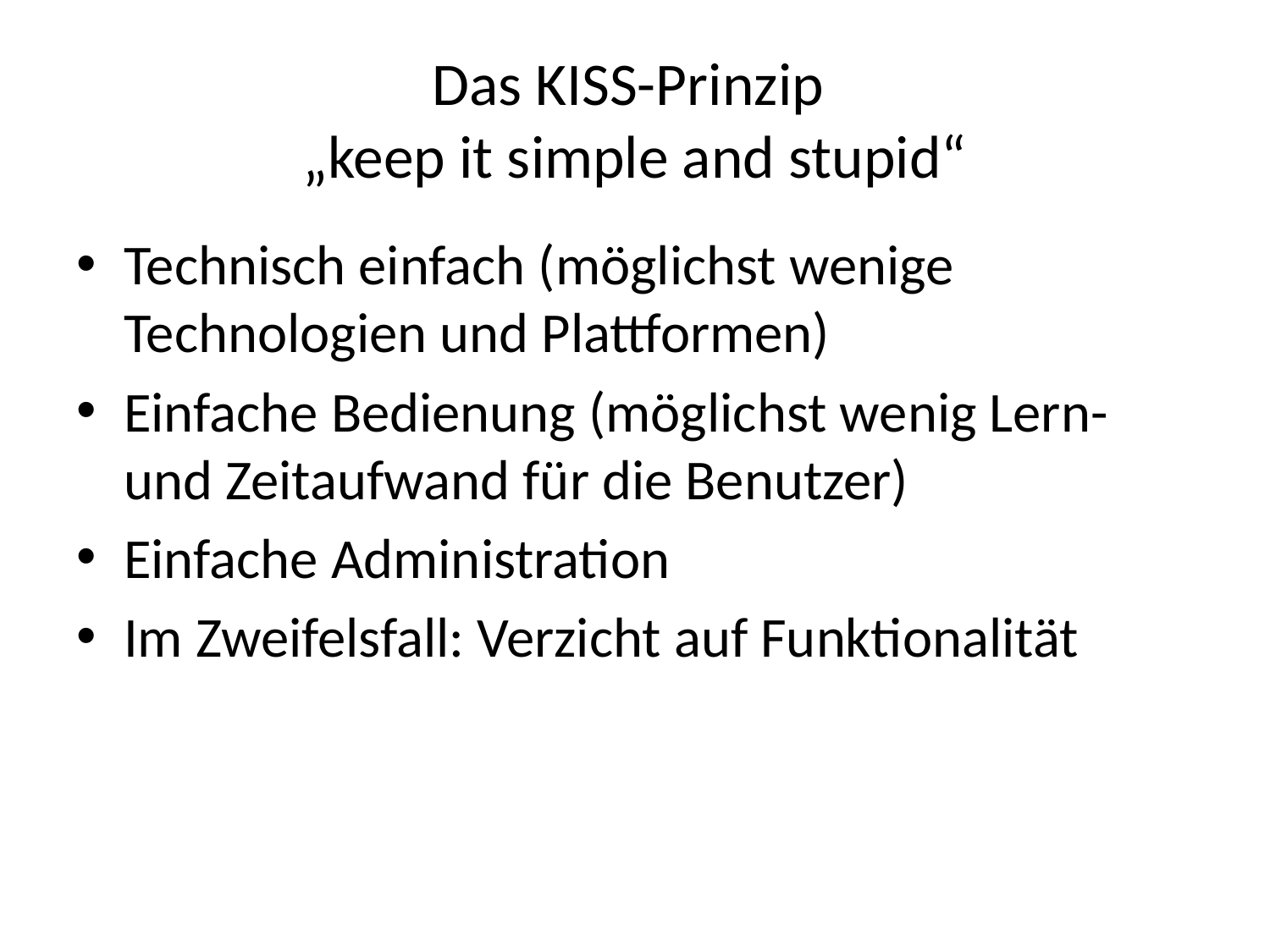

# Das KISS-Prinzip „keep it simple and stupid“
Technisch einfach (möglichst wenige Technologien und Plattformen)
Einfache Bedienung (möglichst wenig Lern- und Zeitaufwand für die Benutzer)
Einfache Administration
Im Zweifelsfall: Verzicht auf Funktionalität